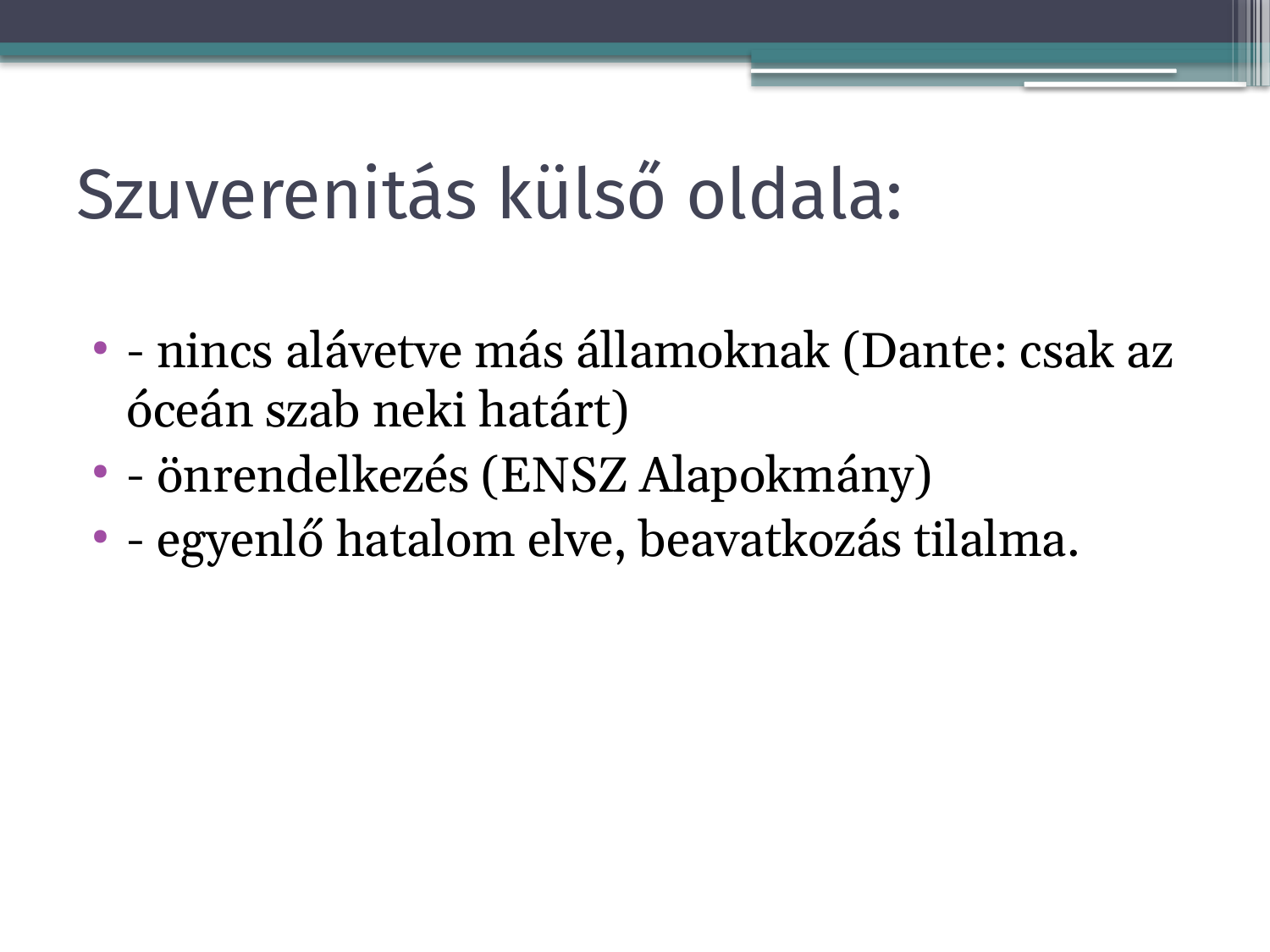

# Szuverenitás külső oldala:
- nincs alávetve más államoknak (Dante: csak az óceán szab neki határt)
- önrendelkezés (ENSZ Alapokmány)
- egyenlő hatalom elve, beavatkozás tilalma.